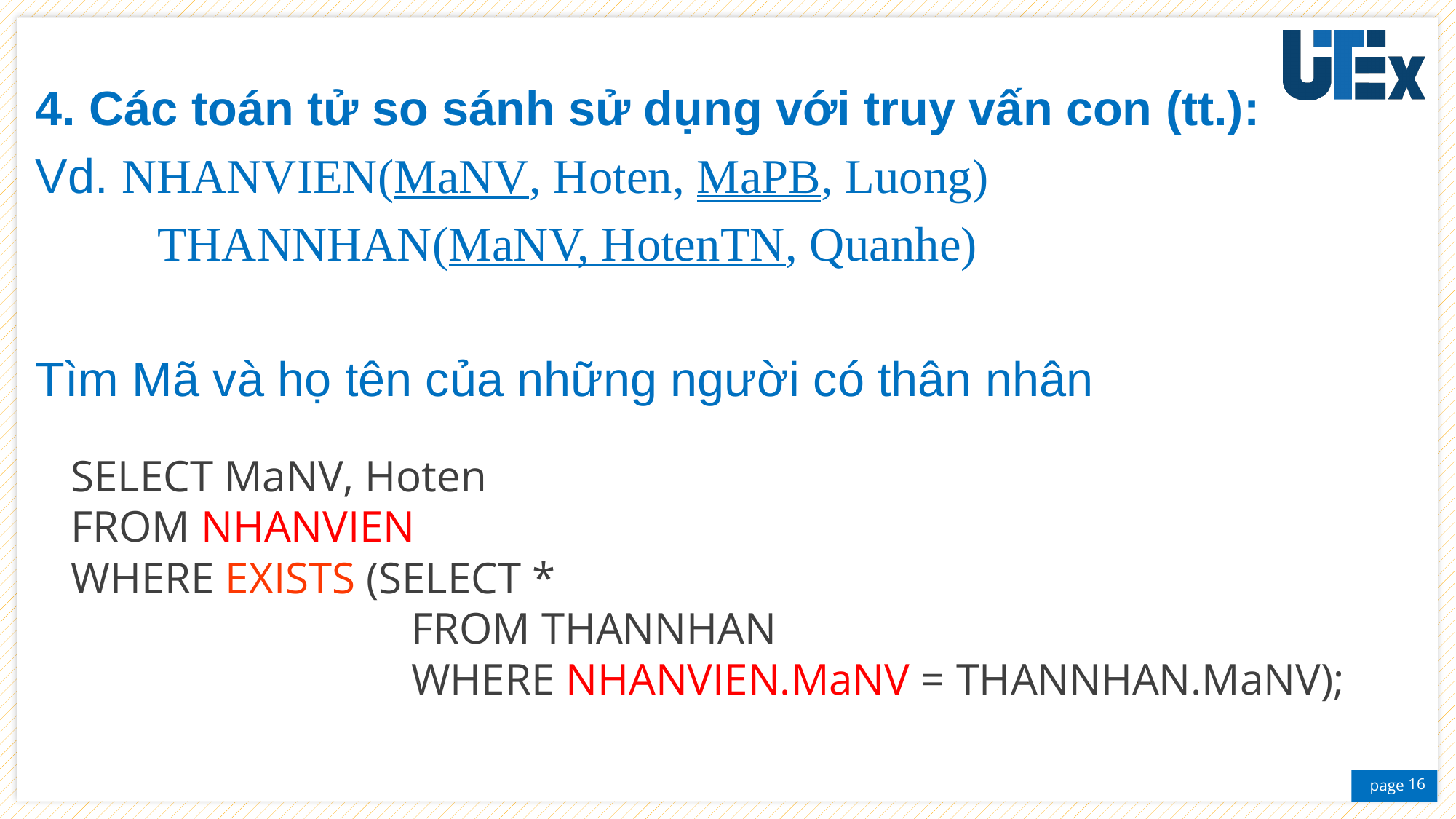

4. Các toán tử so sánh sử dụng với truy vấn con (tt.):
Vd. NHANVIEN(MaNV, Hoten, MaPB, Luong)
          THANNHAN(MaNV, HotenTN, Quanhe)

Tìm Mã và họ tên của những người có thân nhân

SELECT MaNV, Hoten
FROM NHANVIEN
WHERE EXISTS (SELECT *
		           FROM THANNHAN
		           WHERE NHANVIEN.MaNV = THANNHAN.MaNV);
16